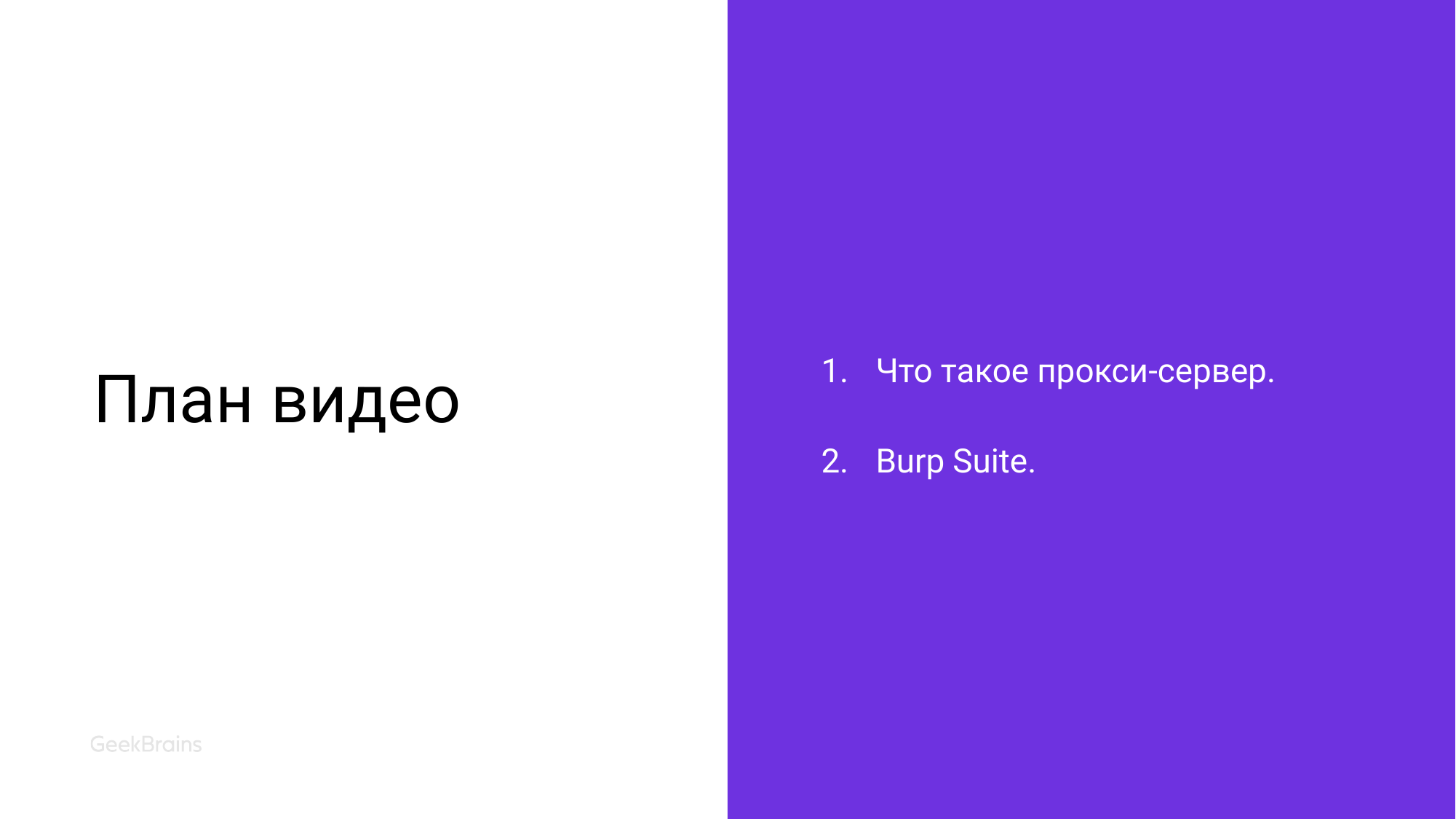

# План видео
Что такое прокси-сервер.
Burp Suite.